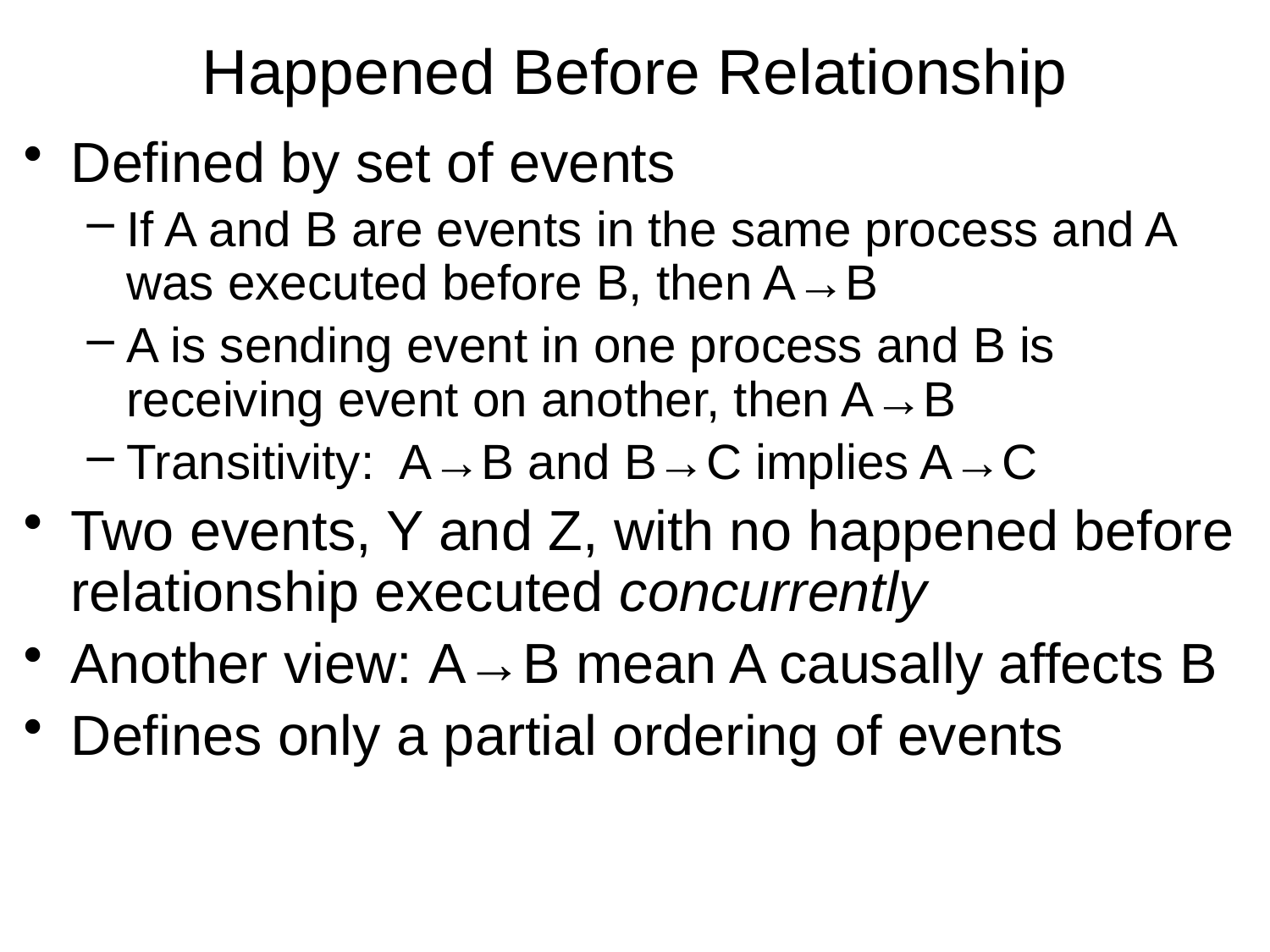

# Happened Before Relationship
Defined by set of events
If A and B are events in the same process and A was executed before B, then A→B
A is sending event in one process and B is receiving event on another, then A→B
Transitivity:  A→B and B→C implies A→C
Two events, Y and Z, with no happened before relationship executed concurrently
Another view: A→B mean A causally affects B
Defines only a partial ordering of events